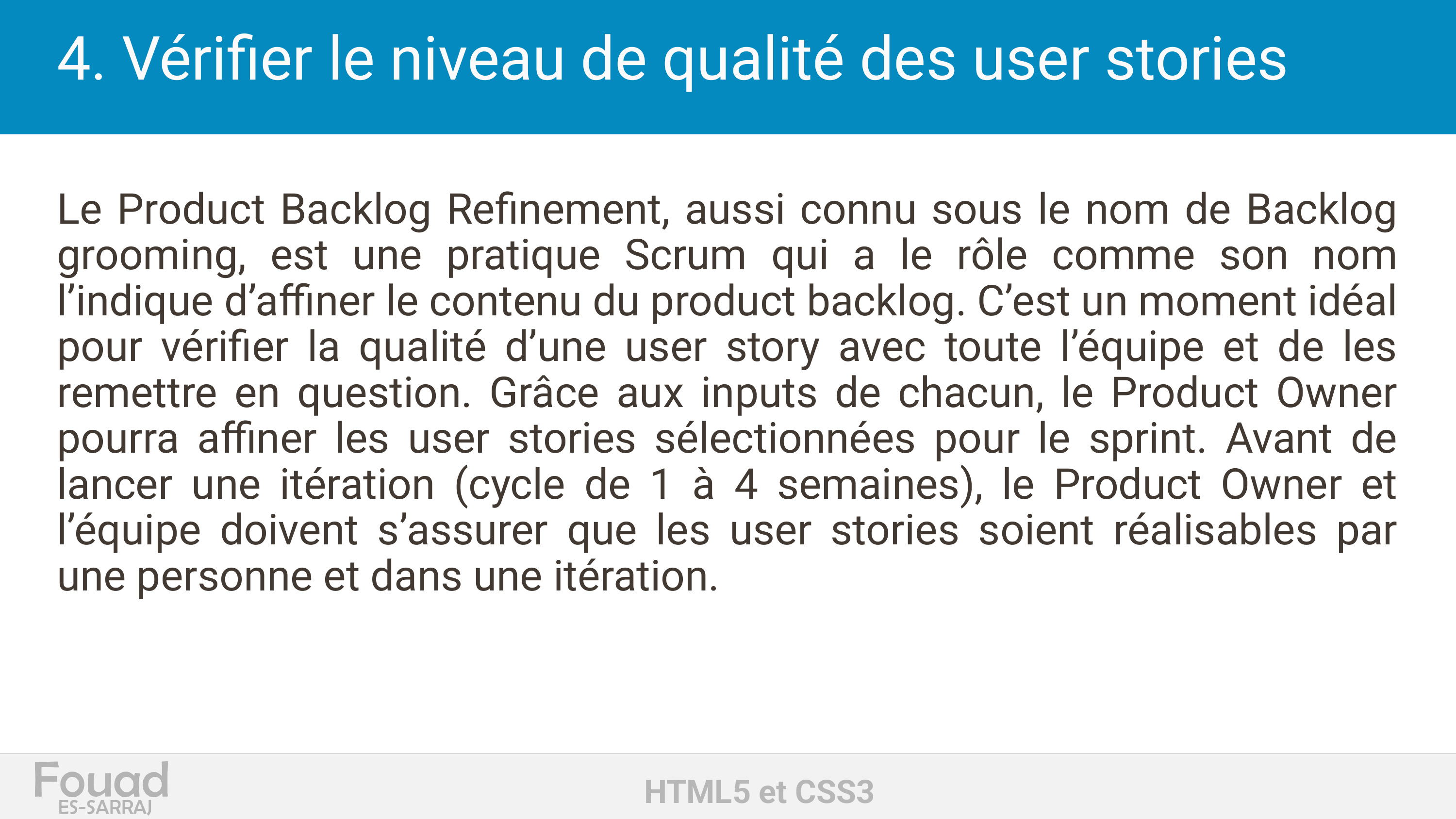

# 4. Vérifier le niveau de qualité des user stories
Le Product Backlog Refinement, aussi connu sous le nom de Backlog grooming, est une pratique Scrum qui a le rôle comme son nom l’indique d’affiner le contenu du product backlog. C’est un moment idéal pour vérifier la qualité d’une user story avec toute l’équipe et de les remettre en question. Grâce aux inputs de chacun, le Product Owner pourra affiner les user stories sélectionnées pour le sprint. Avant de lancer une itération (cycle de 1 à 4 semaines), le Product Owner et l’équipe doivent s’assurer que les user stories soient réalisables par une personne et dans une itération.